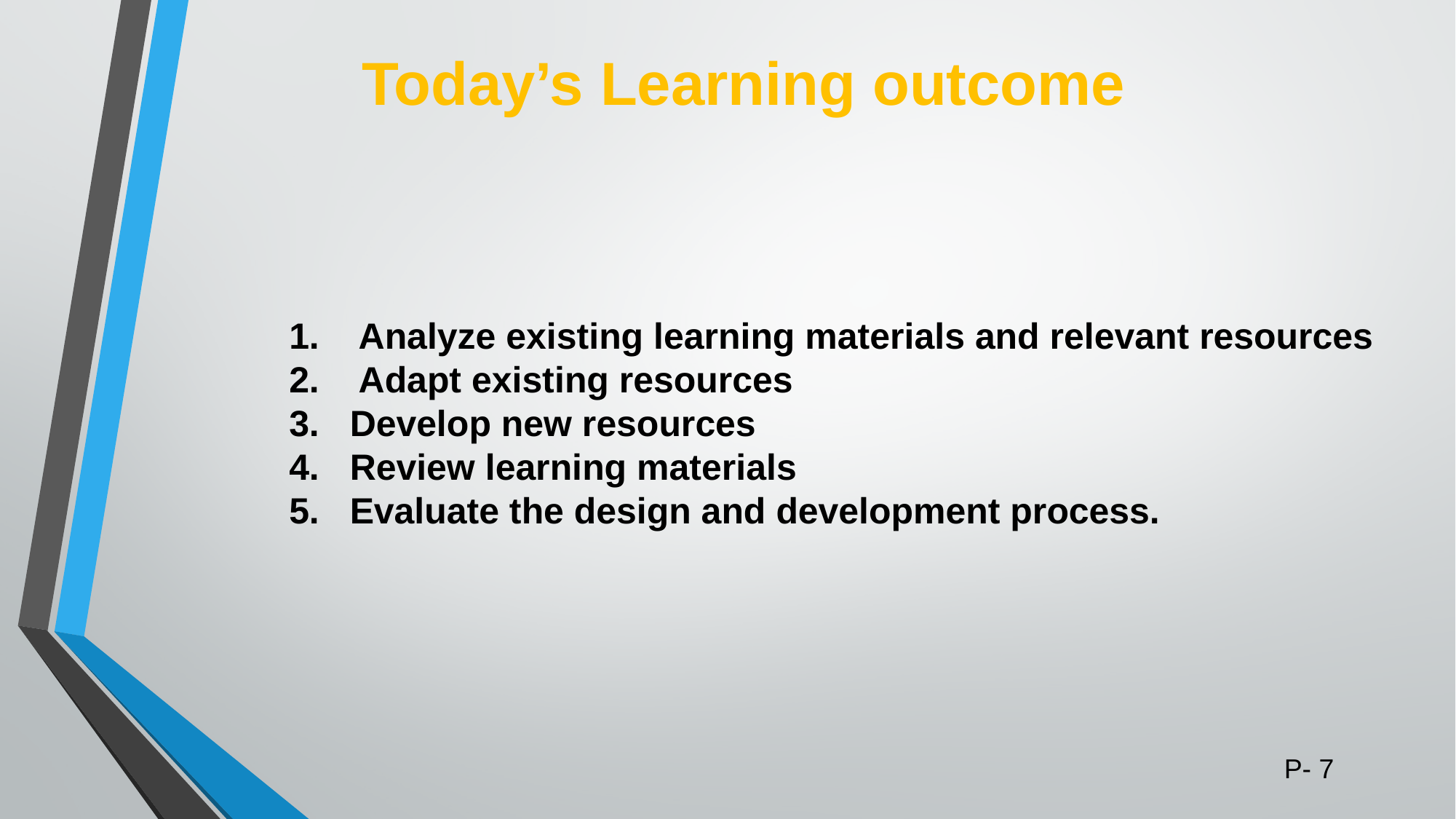

# Today’s Learning outcome

1.    Analyze existing learning materials and relevant resources
2.    Adapt existing resources
3.   Develop new resources
4.   Review learning materials
5.   Evaluate the design and development process.

P- 7